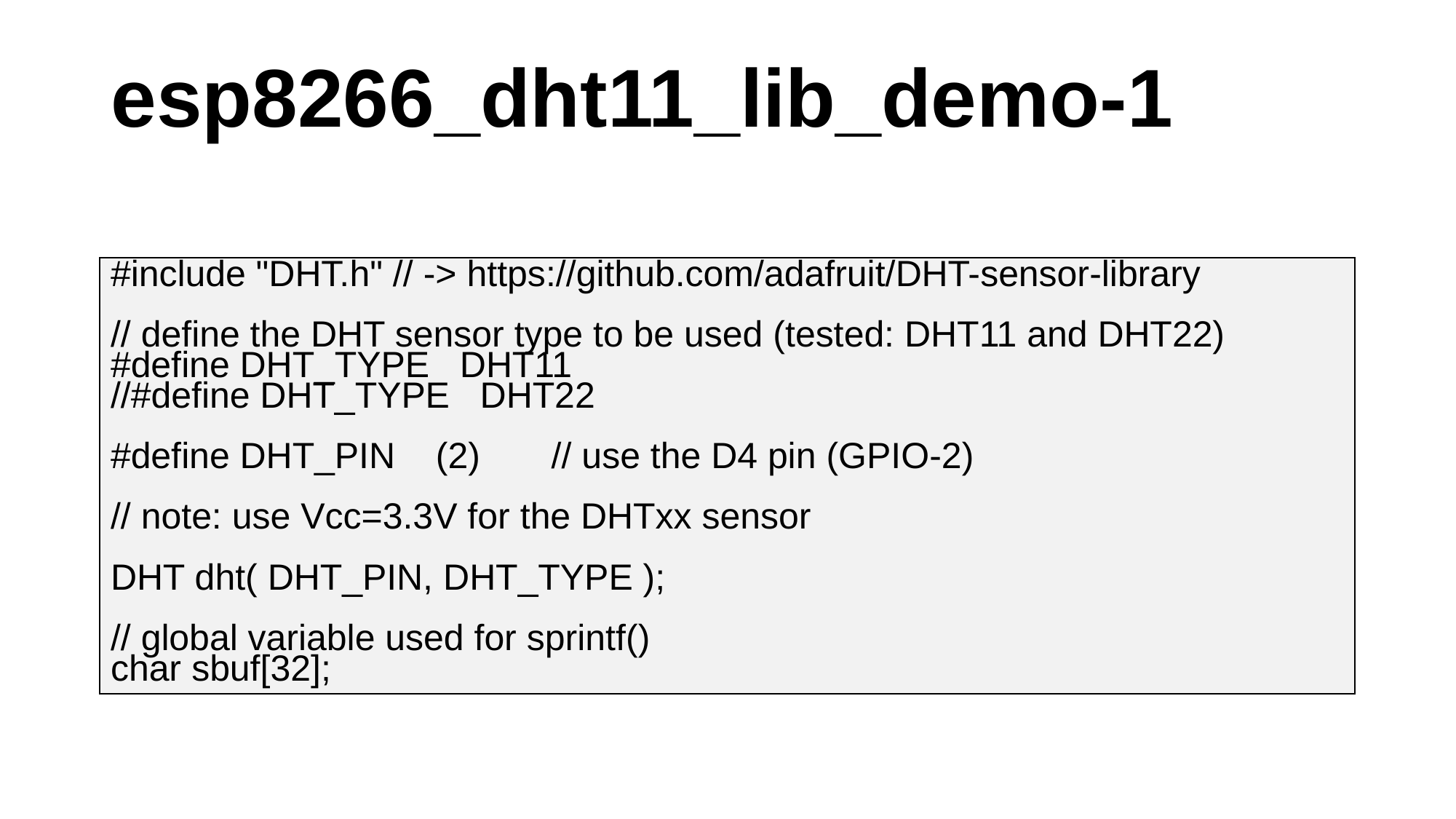

# esp8266_dht11_lib_demo-1

#include "DHT.h" // -> https://github.com/adafruit/DHT-sensor-library

// define the DHT sensor type to be used (tested: DHT11 and DHT22)
#define DHT_TYPE   DHT11
//#define DHT_TYPE   DHT22

#define DHT_PIN    (2)       // use the D4 pin (GPIO-2)

// note: use Vcc=3.3V for the DHTxx sensor

DHT dht( DHT_PIN, DHT_TYPE );

// global variable used for sprintf()
char sbuf[32];